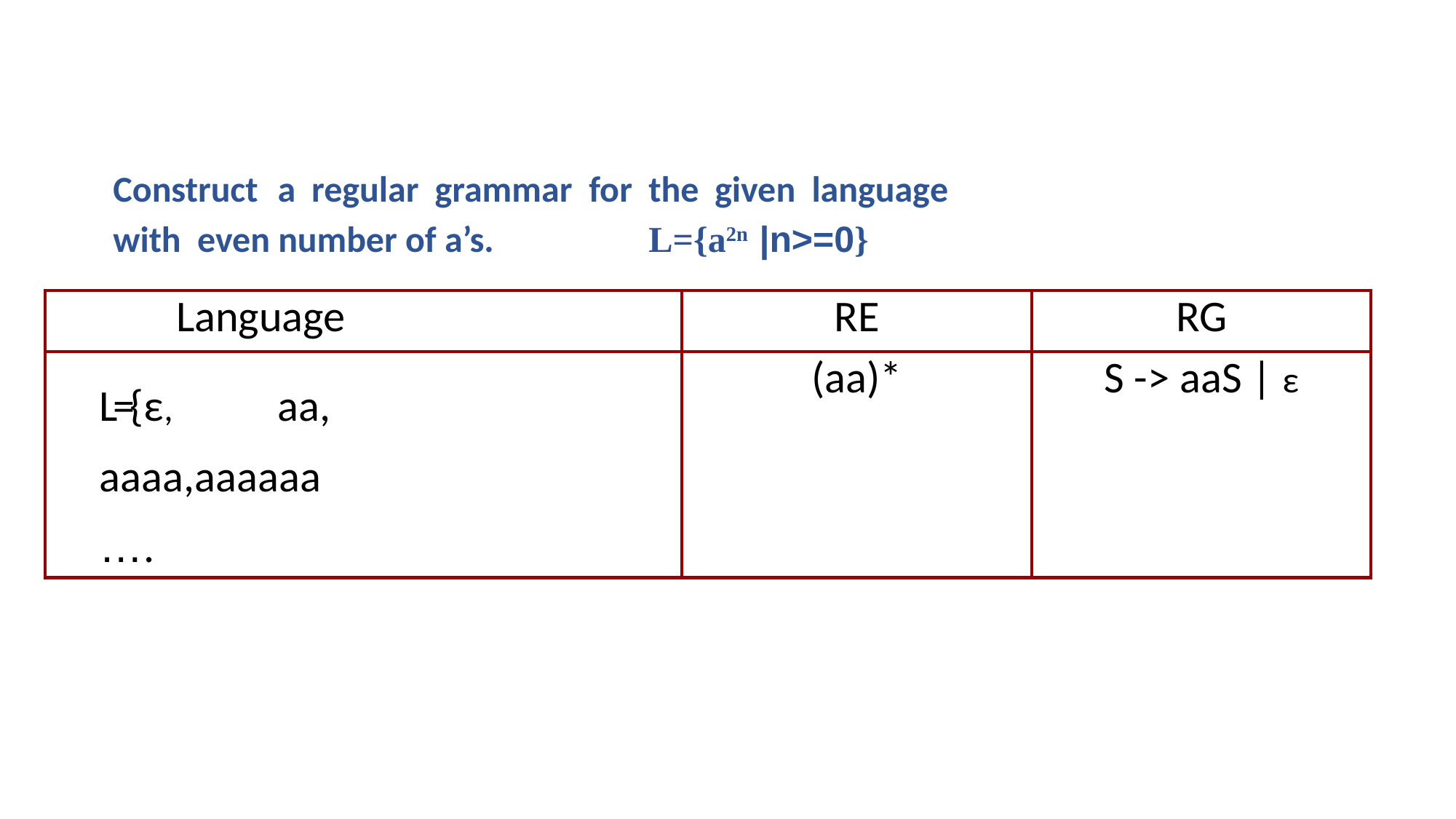

Construct	a	regular	grammar	for	the	given	language	with  even number of a’s.		L={a2n |n>=0}
| Language | RE | RG |
| --- | --- | --- |
| L={ε, aa, aaaa,aaaaaa…. | (aa)\* | S -> aaS | ε |